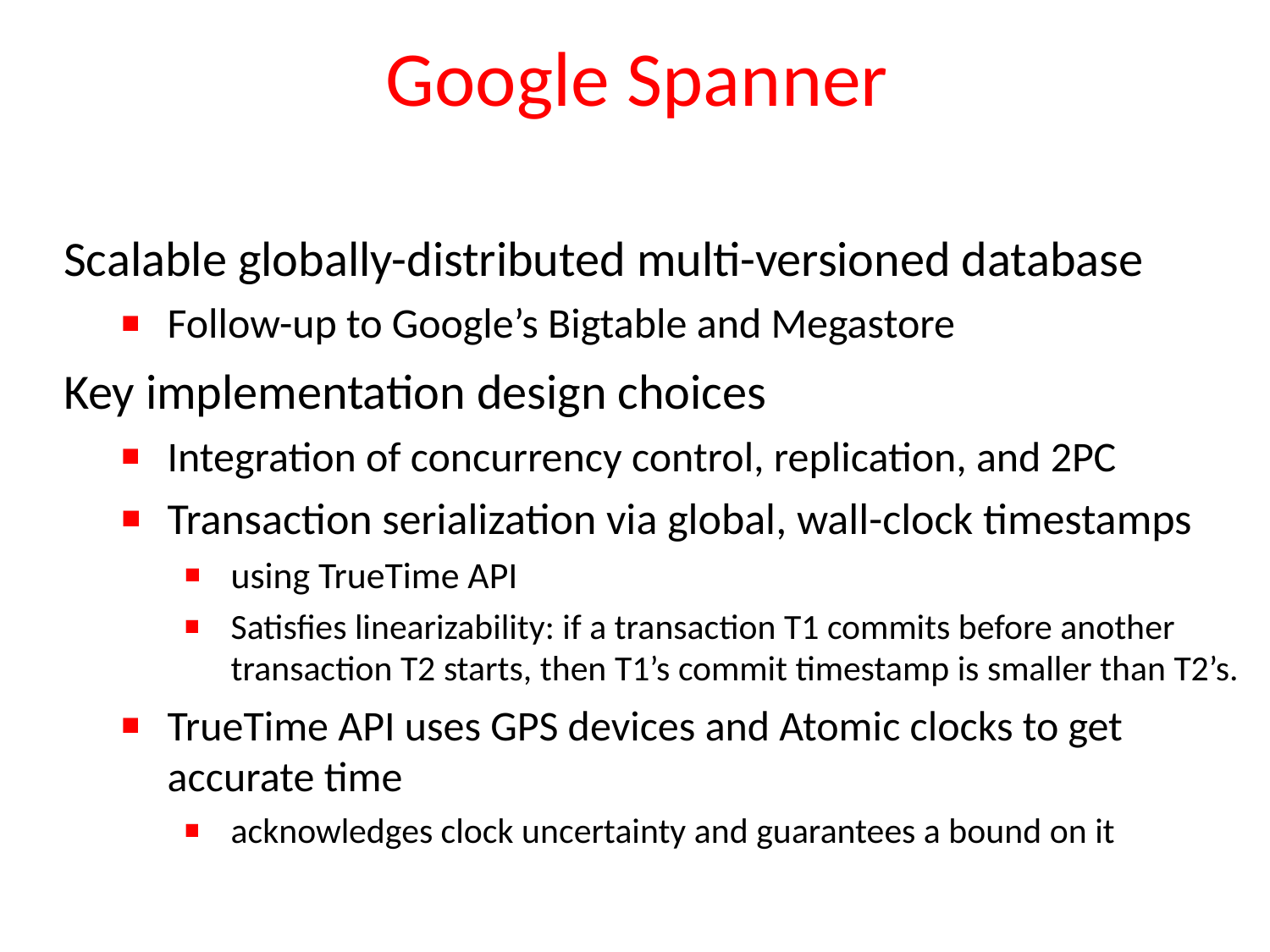

# Google Spanner
Scalable globally-distributed multi-versioned database
Follow-up to Google’s Bigtable and Megastore
Key implementation design choices
Integration of concurrency control, replication, and 2PC
Transaction serialization via global, wall-clock timestamps
using TrueTime API
Satisfies linearizability: if a transaction T1 commits before another transaction T2 starts, then T1’s commit timestamp is smaller than T2’s.
TrueTime API uses GPS devices and Atomic clocks to get accurate time
acknowledges clock uncertainty and guarantees a bound on it